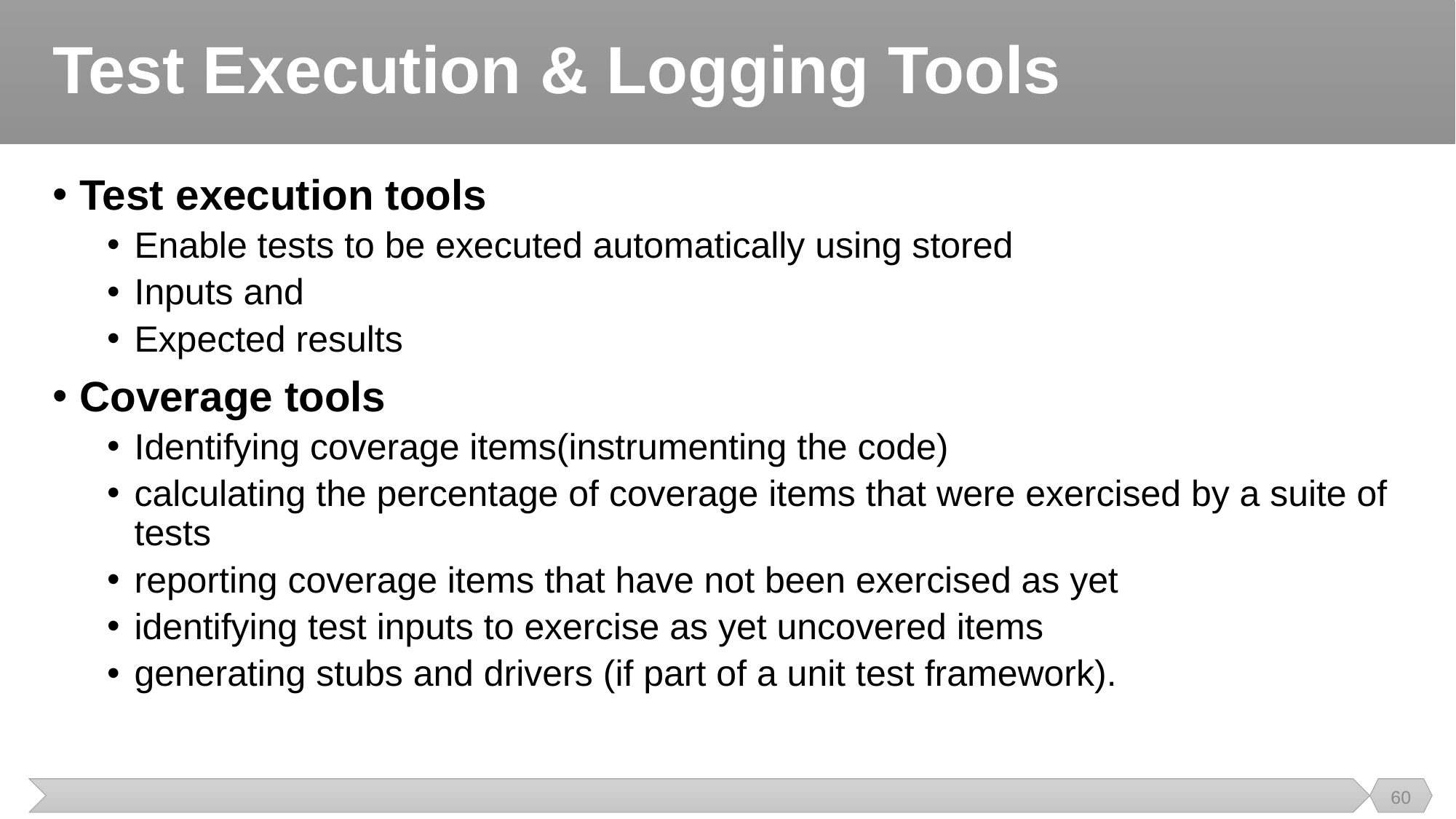

# Test Execution & Logging Tools
Test execution tools
Enable tests to be executed automatically using stored
Inputs and
Expected results
Coverage tools
Identifying coverage items(instrumenting the code)
calculating the percentage of coverage items that were exercised by a suite of tests
reporting coverage items that have not been exercised as yet
identifying test inputs to exercise as yet uncovered items
generating stubs and drivers (if part of a unit test framework).
60